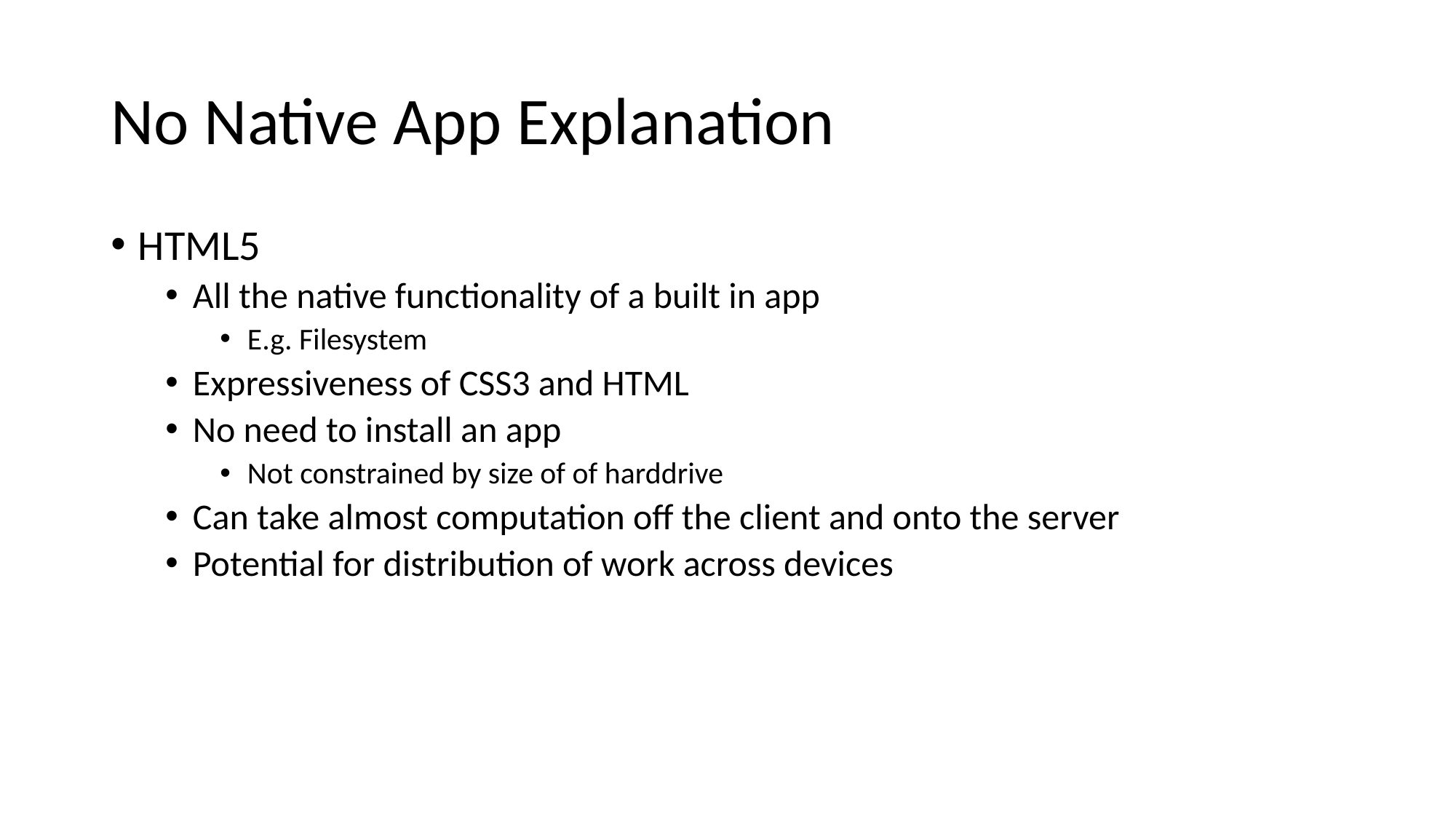

# No Native App Explanation
HTML5
All the native functionality of a built in app
E.g. Filesystem
Expressiveness of CSS3 and HTML
No need to install an app
Not constrained by size of of harddrive
Can take almost computation off the client and onto the server
Potential for distribution of work across devices